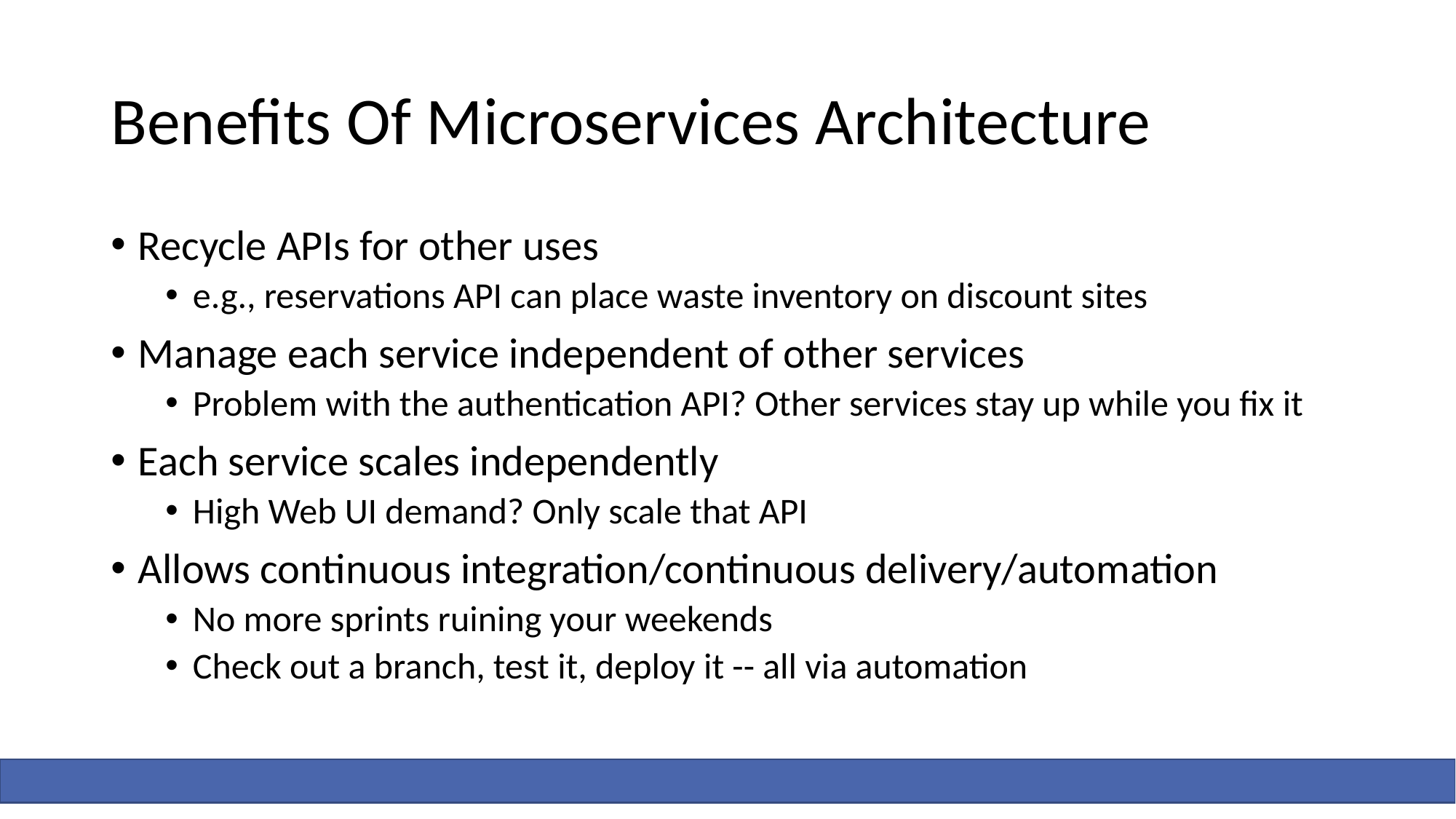

# Benefits Of Microservices Architecture
Recycle APIs for other uses
e.g., reservations API can place waste inventory on discount sites
Manage each service independent of other services
Problem with the authentication API? Other services stay up while you fix it
Each service scales independently
High Web UI demand? Only scale that API
Allows continuous integration/continuous delivery/automation
No more sprints ruining your weekends
Check out a branch, test it, deploy it -- all via automation